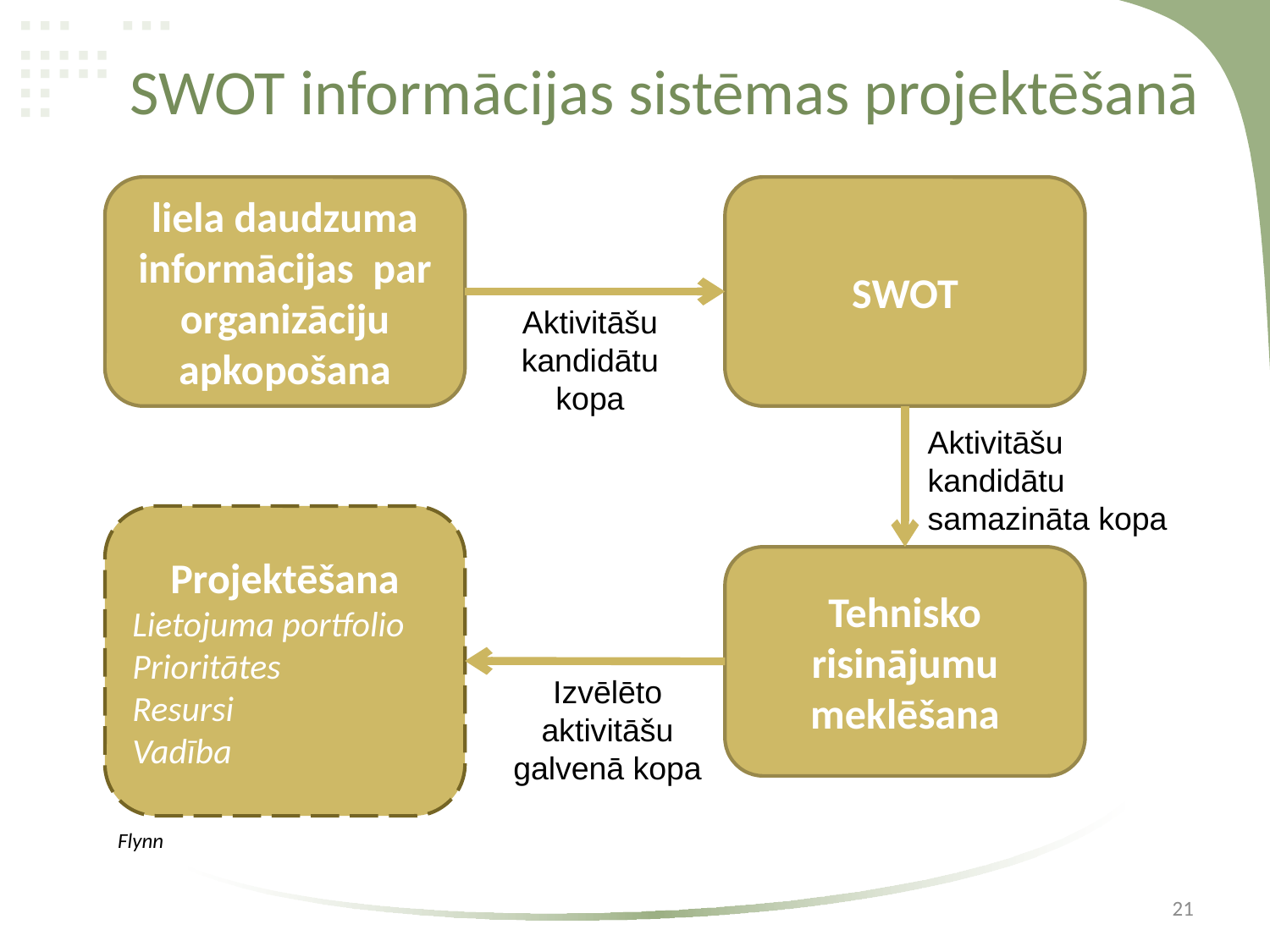

SWOT informācijas sistēmas projektēšanā
liela daudzuma informācijas  par organizāciju apkopošana
SWOT
Aktivitāšu kandidātu kopa
Aktivitāšu kandidātu samazināta kopa
Projektēšana
Lietojuma portfolio
Prioritātes
Resursi
Vadība
Tehnisko risinājumu meklēšana
Izvēlēto aktivitāšu galvenā kopa
# Flynn
21